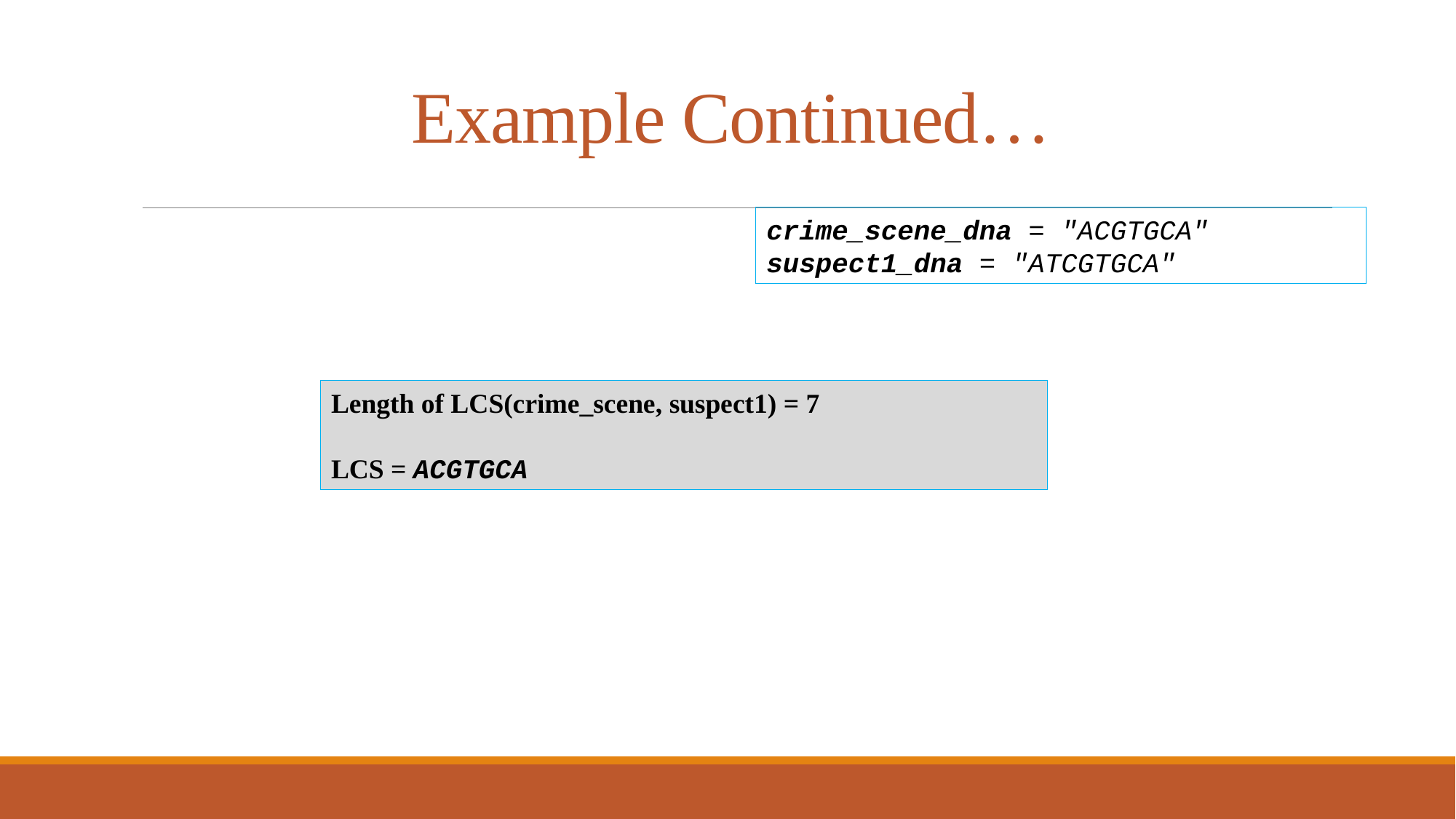

# Example Continued…
crime_scene_dna = "ACGTGCA"
suspect1_dna = "ATCGTGCA"
Length of LCS(crime_scene, suspect1) = 7

LCS = ACGTGCA